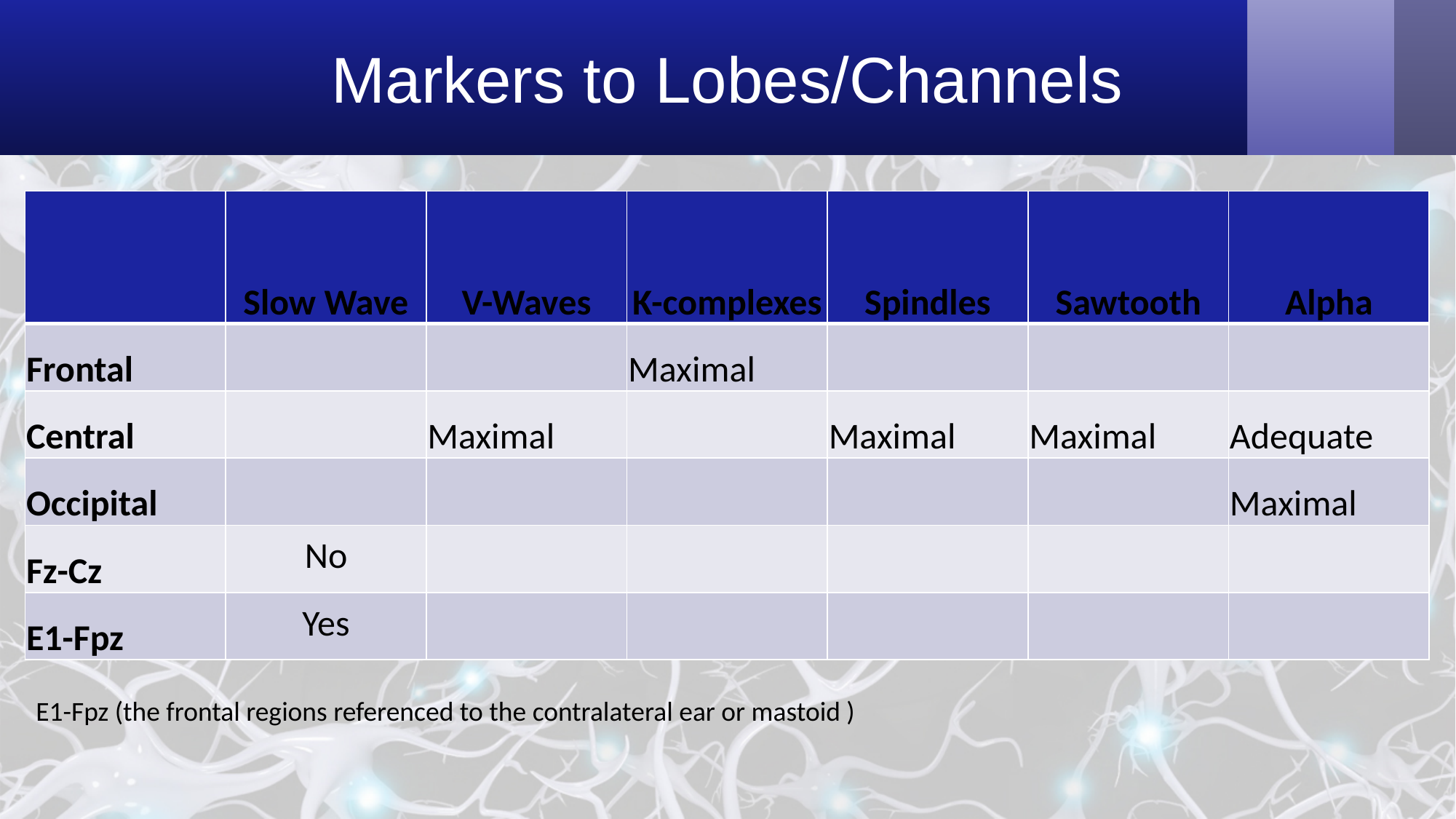

# Markers to Lobes/Channels
|  | Slow Wave | V-Waves | K-complexes | Spindles | Sawtooth | Alpha |
| --- | --- | --- | --- | --- | --- | --- |
| Frontal |  |  | Maximal |  |  |  |
| Central |  | Maximal |  | Maximal | Maximal | Adequate |
| Occipital |  |  |  |  |  | Maximal |
| Fz-Cz | No |  |  |  |  |  |
| E1-Fpz | Yes |  |  |  |  |  |
E1-Fpz (the frontal regions referenced to the contralateral ear or mastoid )